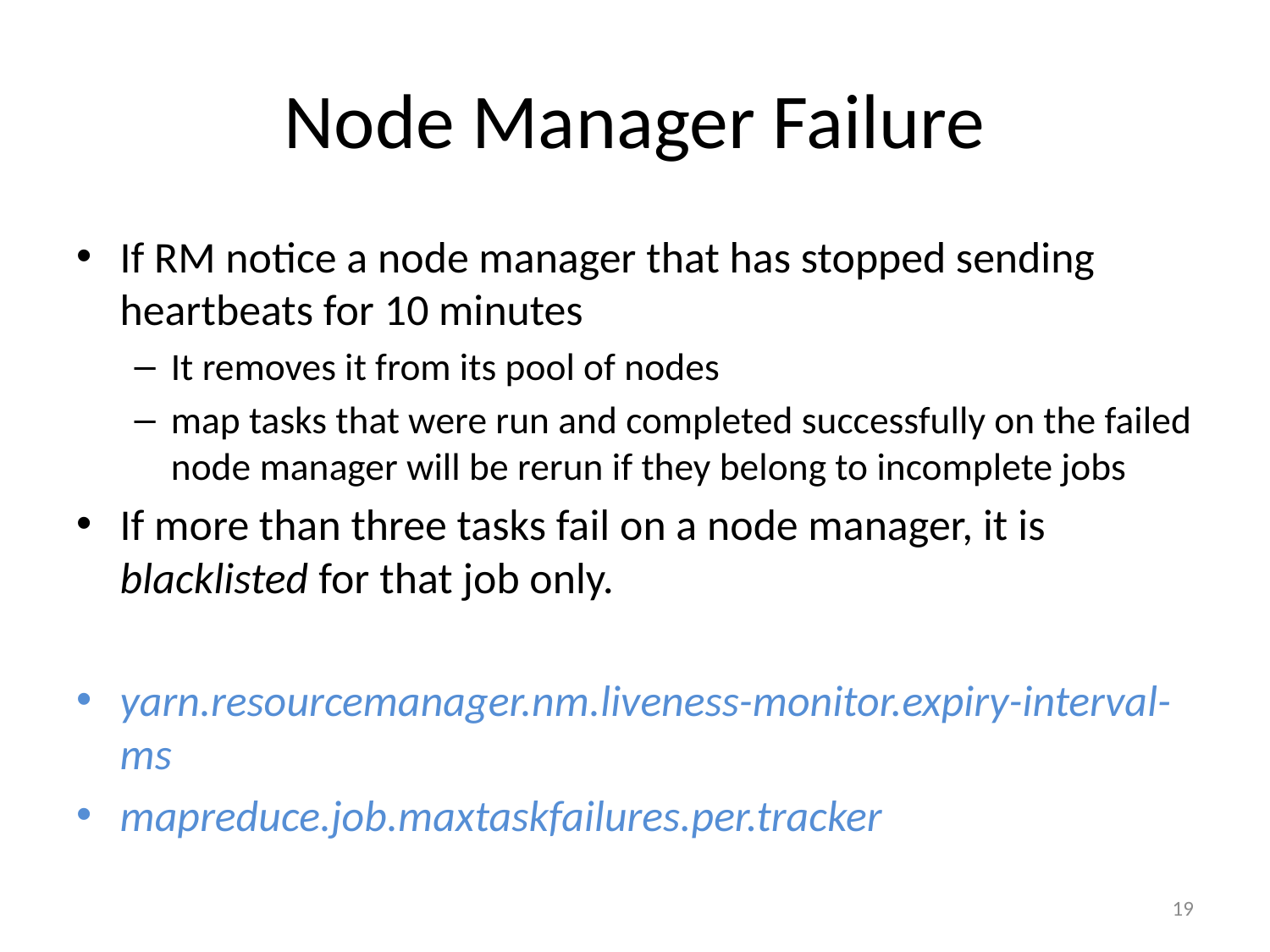

# Node Manager Failure
If RM notice a node manager that has stopped sending heartbeats for 10 minutes
It removes it from its pool of nodes
map tasks that were run and completed successfully on the failed node manager will be rerun if they belong to incomplete jobs
If more than three tasks fail on a node manager, it is blacklisted for that job only.

yarn.resourcemanager.nm.liveness-monitor.expiry-interval-ms
mapreduce.job.maxtaskfailures.per.tracker
19